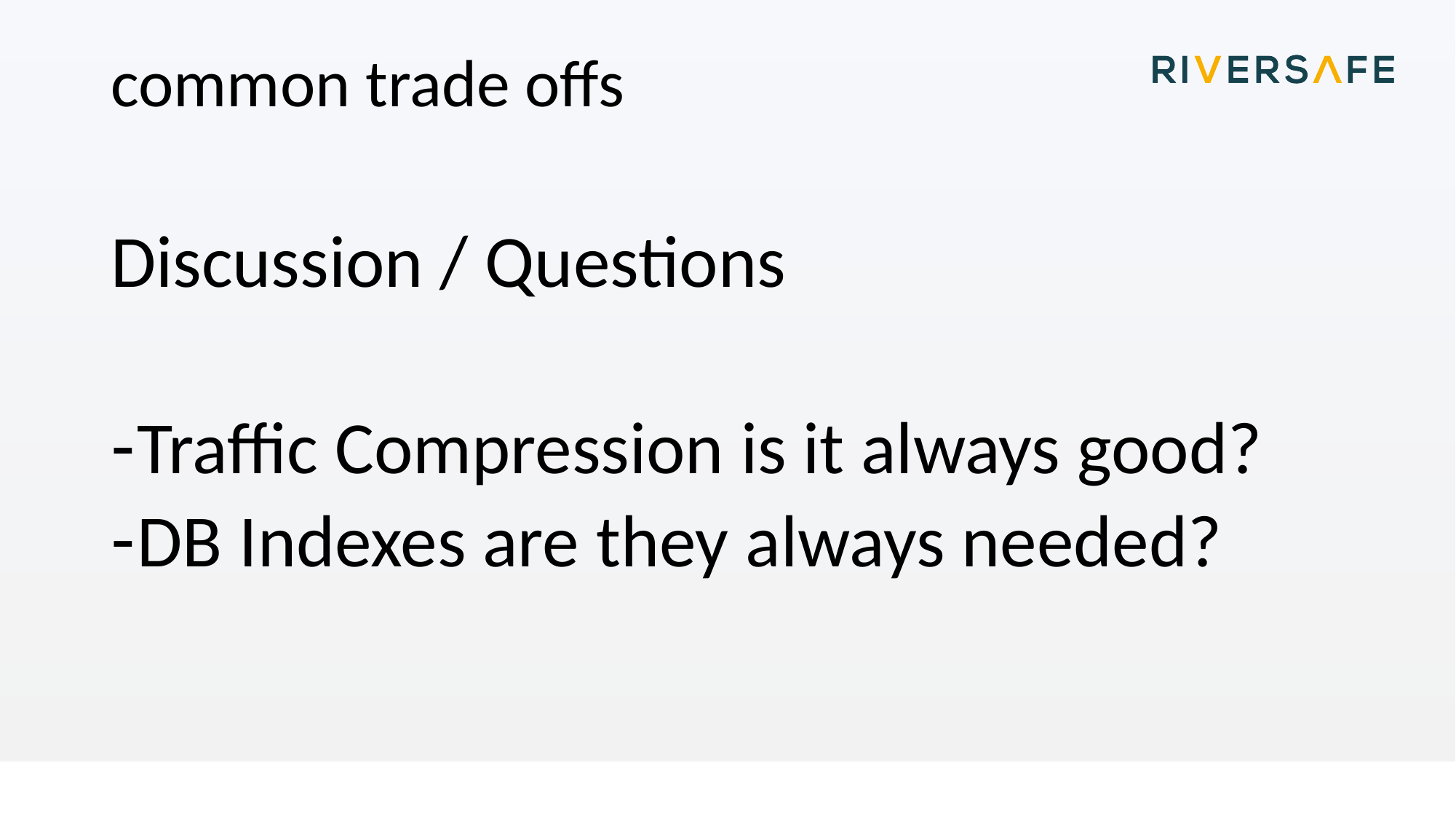

# common trade offs
Discussion / Questions

Traffic Compression is it always good?
DB Indexes are they always needed?